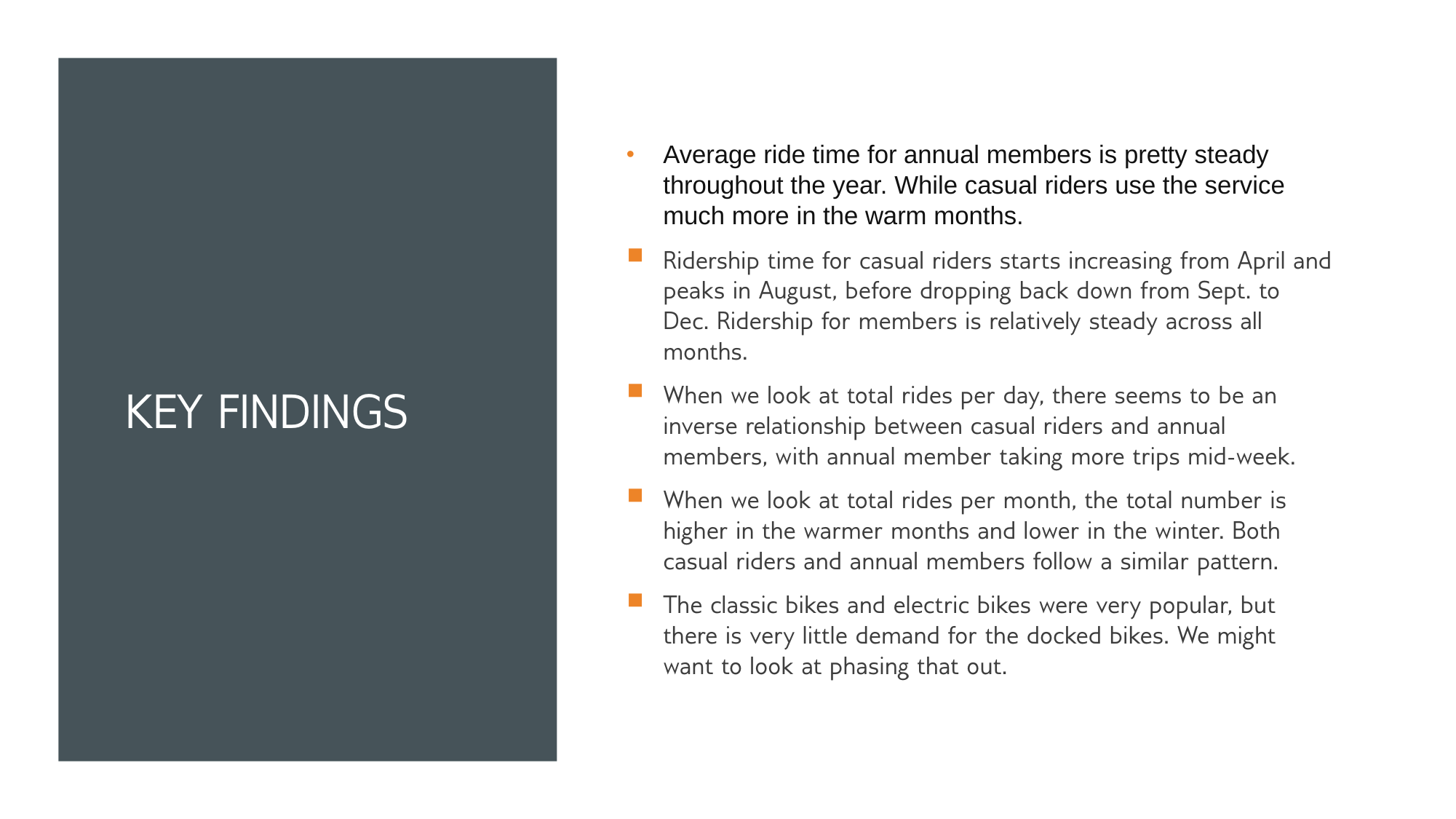

# key findings
Average ride time for annual members is pretty steady throughout the year. While casual riders use the service much more in the warm months.
Ridership time for casual riders starts increasing from April and peaks in August, before dropping back down from Sept. to Dec. Ridership for members is relatively steady across all months.
When we look at total rides per day, there seems to be an inverse relationship between casual riders and annual members, with annual member taking more trips mid-week.
When we look at total rides per month, the total number is higher in the warmer months and lower in the winter. Both casual riders and annual members follow a similar pattern.
The classic bikes and electric bikes were very popular, but there is very little demand for the docked bikes. We might want to look at phasing that out.